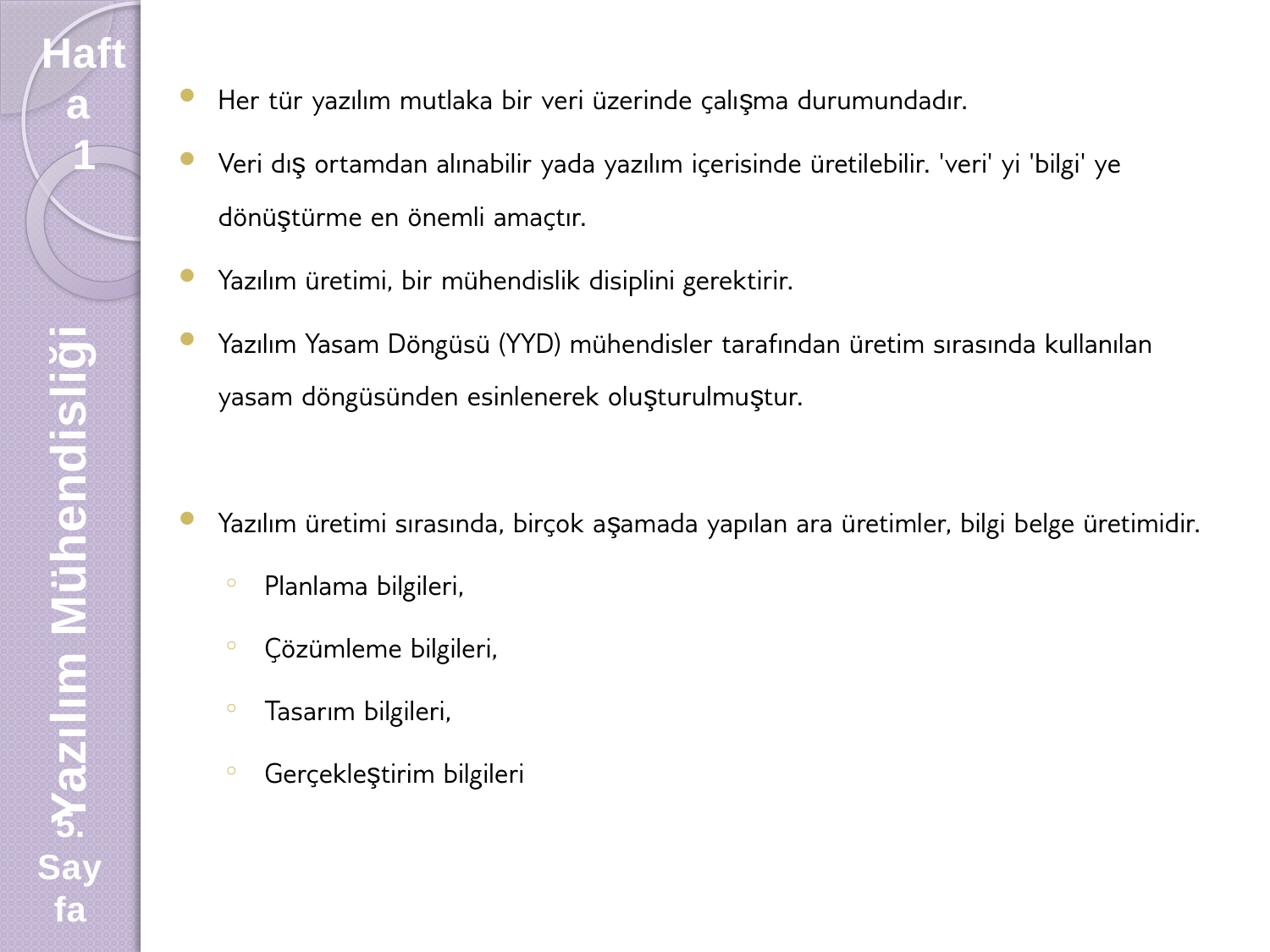

Hafta
1
Her tür yazılım mutlaka bir veri üzerinde çalışma durumundadır.
Veri dış ortamdan alınabilir yada yazılım içerisinde üretilebilir. 'veri' yi 'bilgi' ye dönüştürme en önemli amaçtır.
Yazılım üretimi, bir mühendislik disiplini gerektirir.
Yazılım Yasam Döngüsü (YYD) mühendisler tarafından üretim sırasında kullanılan yasam döngüsünden esinlenerek oluşturulmuştur.

Yazılım üretimi sırasında, birçok aşamada yapılan ara üretimler, bilgi belge üretimidir.
 Planlama bilgileri,
 Çözümleme bilgileri,
 Tasarım bilgileri,
 Gerçekleştirim bilgileri
Yazılım Mühendisliği
5.
Sayfa